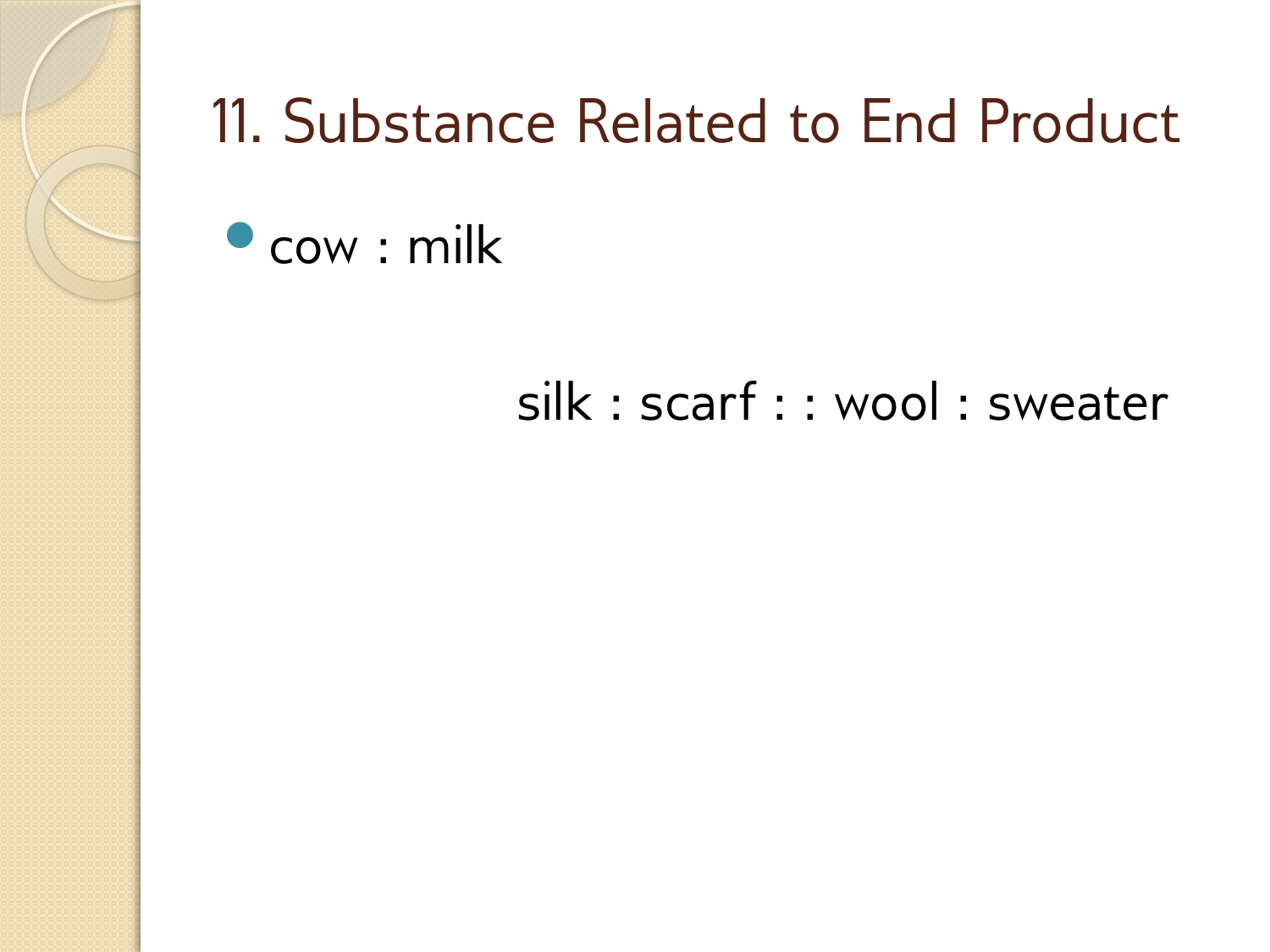

# 11. Substance Related to End Product
cow : milk

			silk : scarf : : wool : sweater